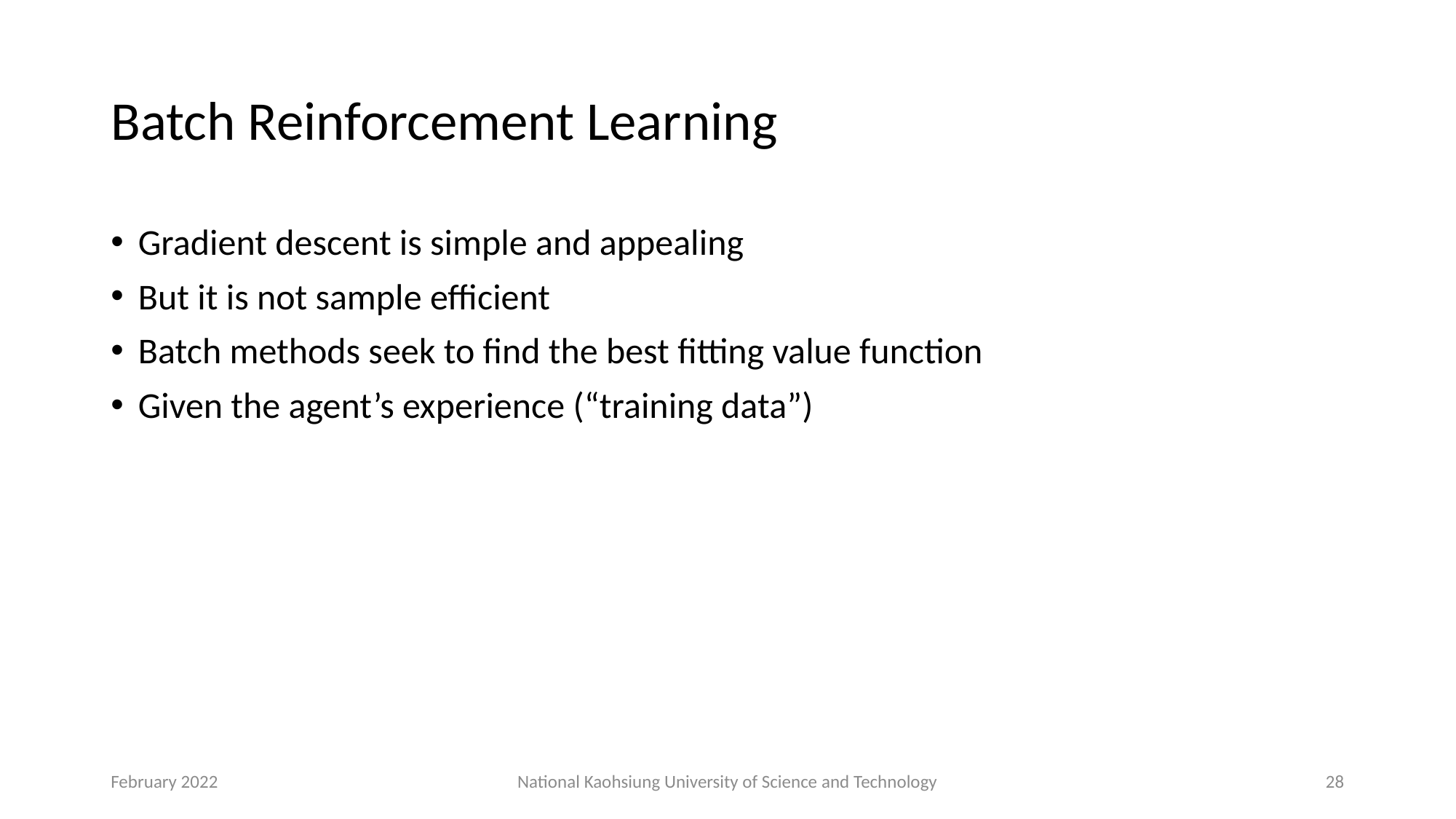

# Batch Reinforcement Learning
Gradient descent is simple and appealing
But it is not sample efficient
Batch methods seek to find the best fitting value function
Given the agent’s experience (“training data”)
February 2022
National Kaohsiung University of Science and Technology
28